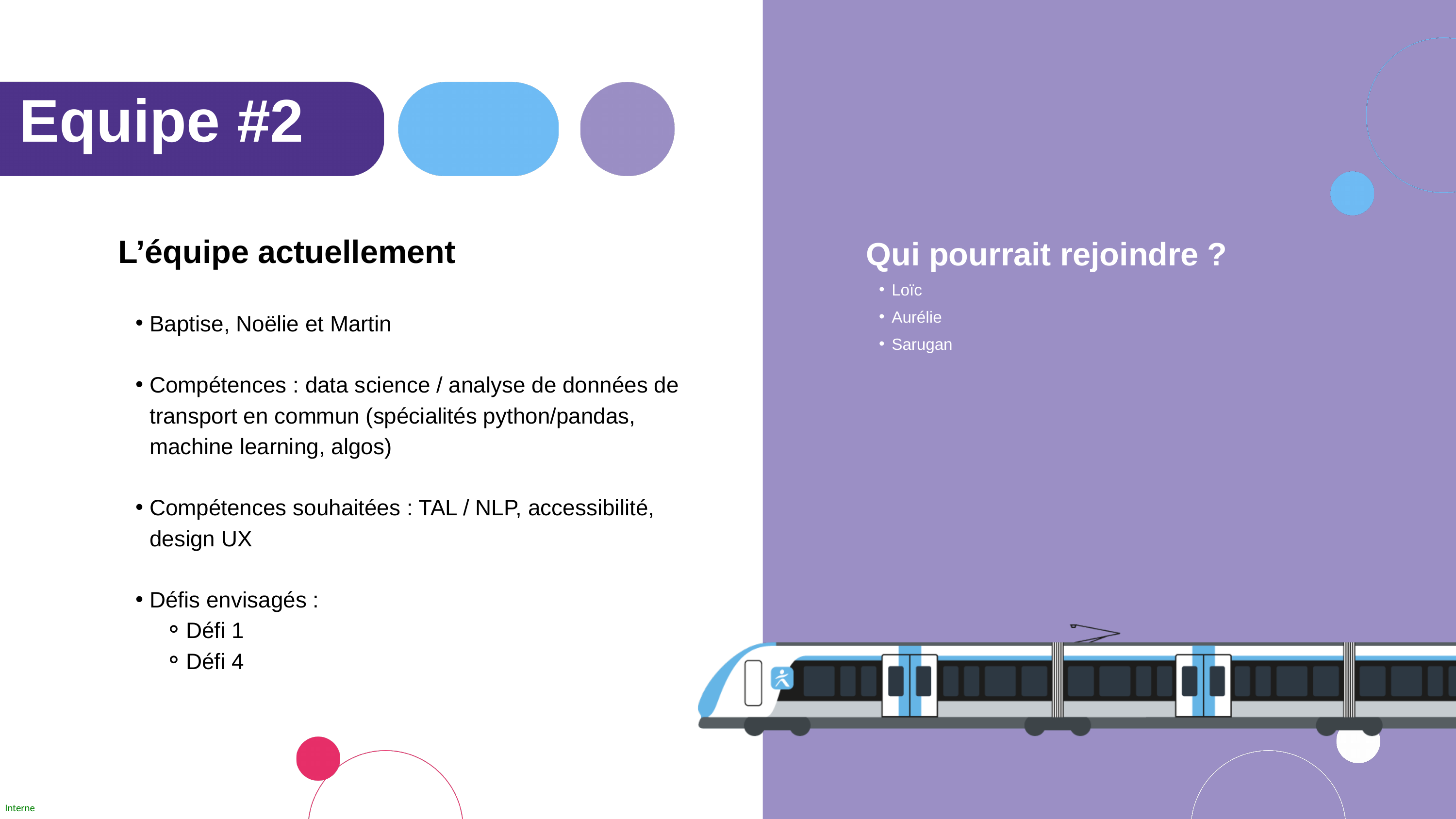

Equipe #2

L’équipe actuellement
Qui pourrait rejoindre ?
Loïc
Aurélie
Sarugan
Baptise, Noëlie et Martin

Compétences : data science / analyse de données de transport en commun (spécialités python/pandas, machine learning, algos)

Compétences souhaitées : TAL / NLP, accessibilité, design UX

Défis envisagés :
Défi 1
Défi 4